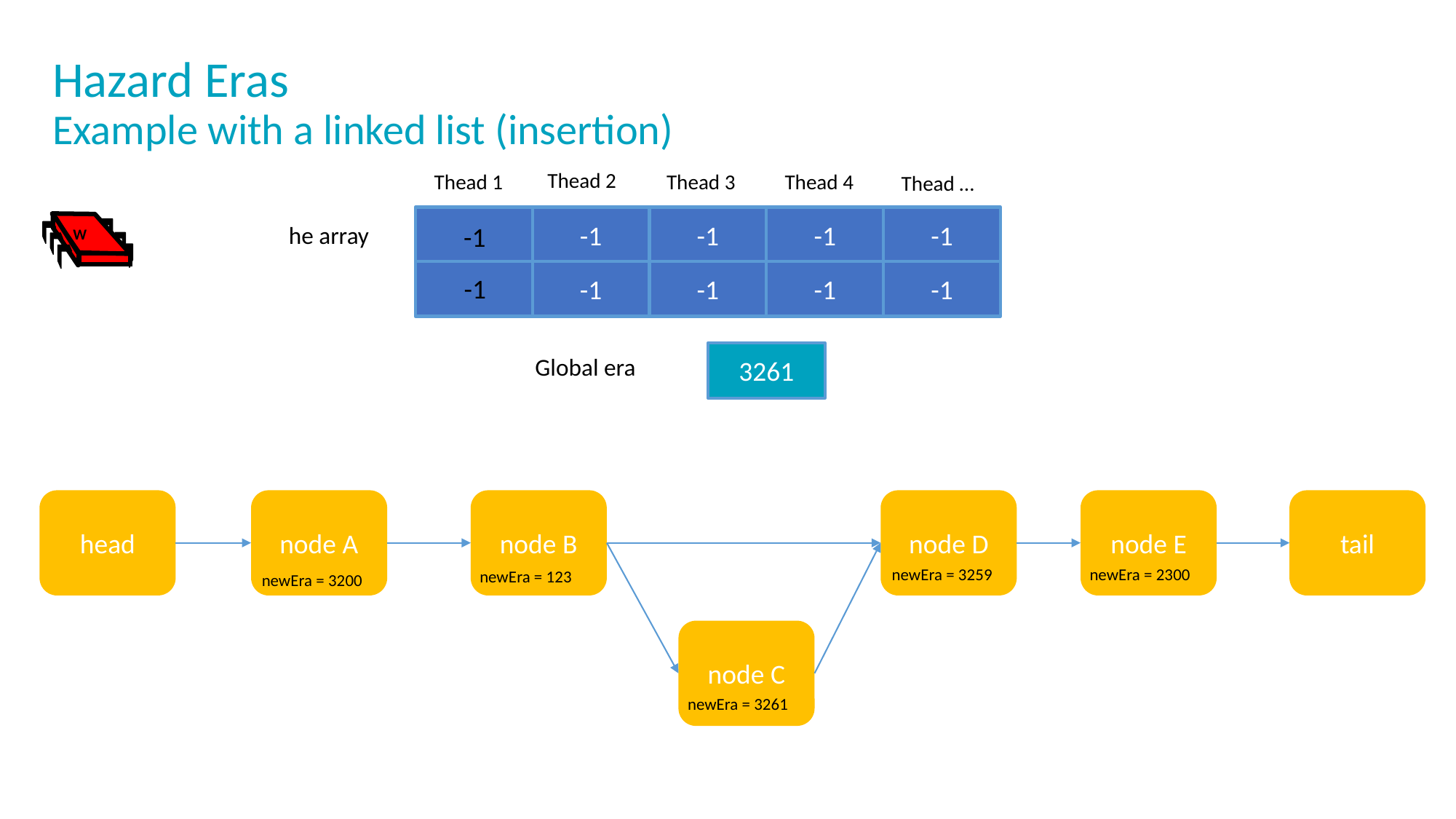

# Hazard Eras Example with a linked list (insertion)
Thead 2
Thead 1
Thead 4
Thead 3
Thead …

-1
-1
-1
-1
   W

he array
-1

-1
-1
-1
-1
-1
3261
Global era
head
node A
node B
node D
node E
tail
newEra = 3259
newEra = 2300
newEra = 123
newEra = 3200
node C
newEra = 3261